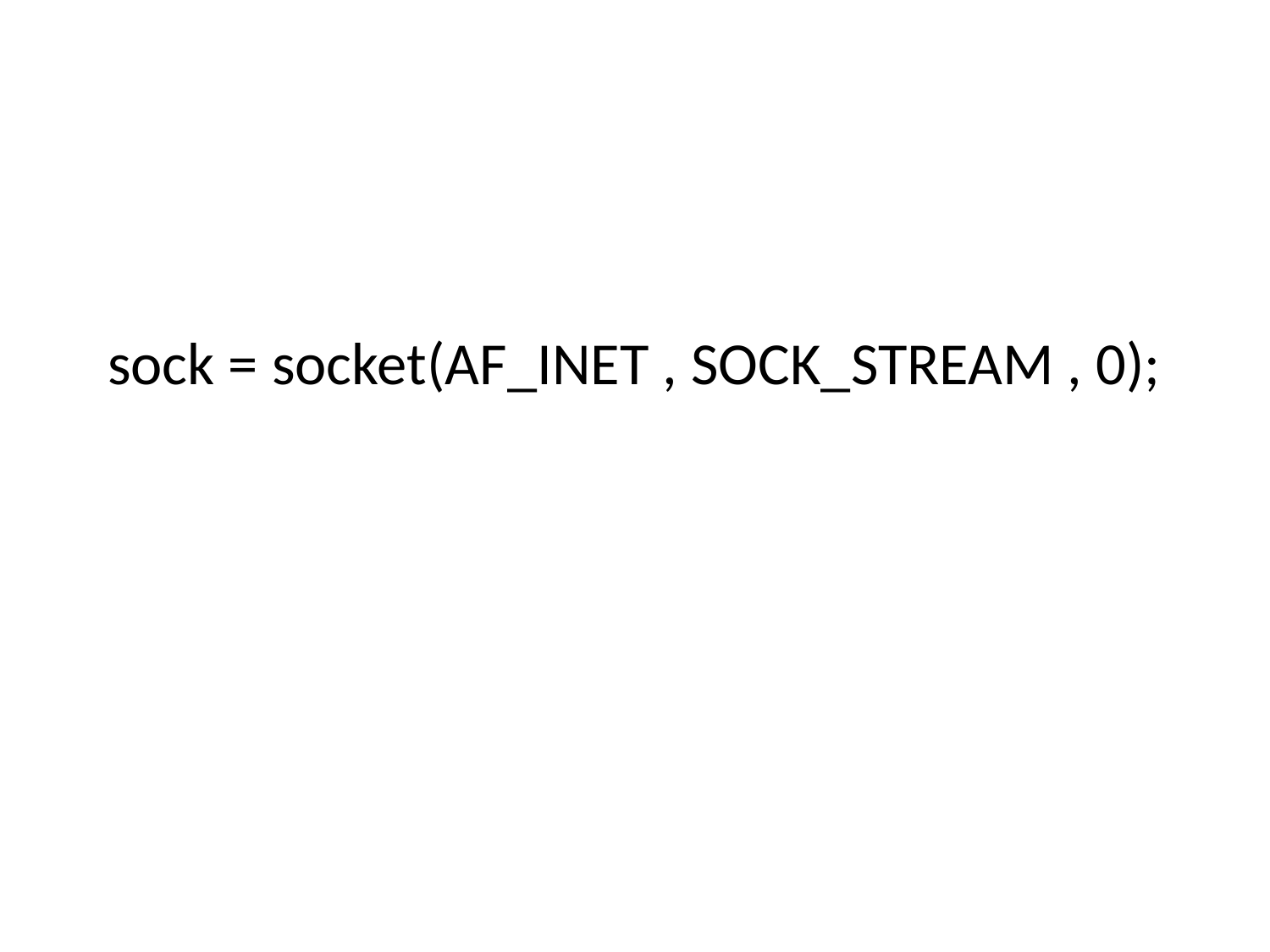

# sock = socket(AF_INET , SOCK_STREAM , 0);